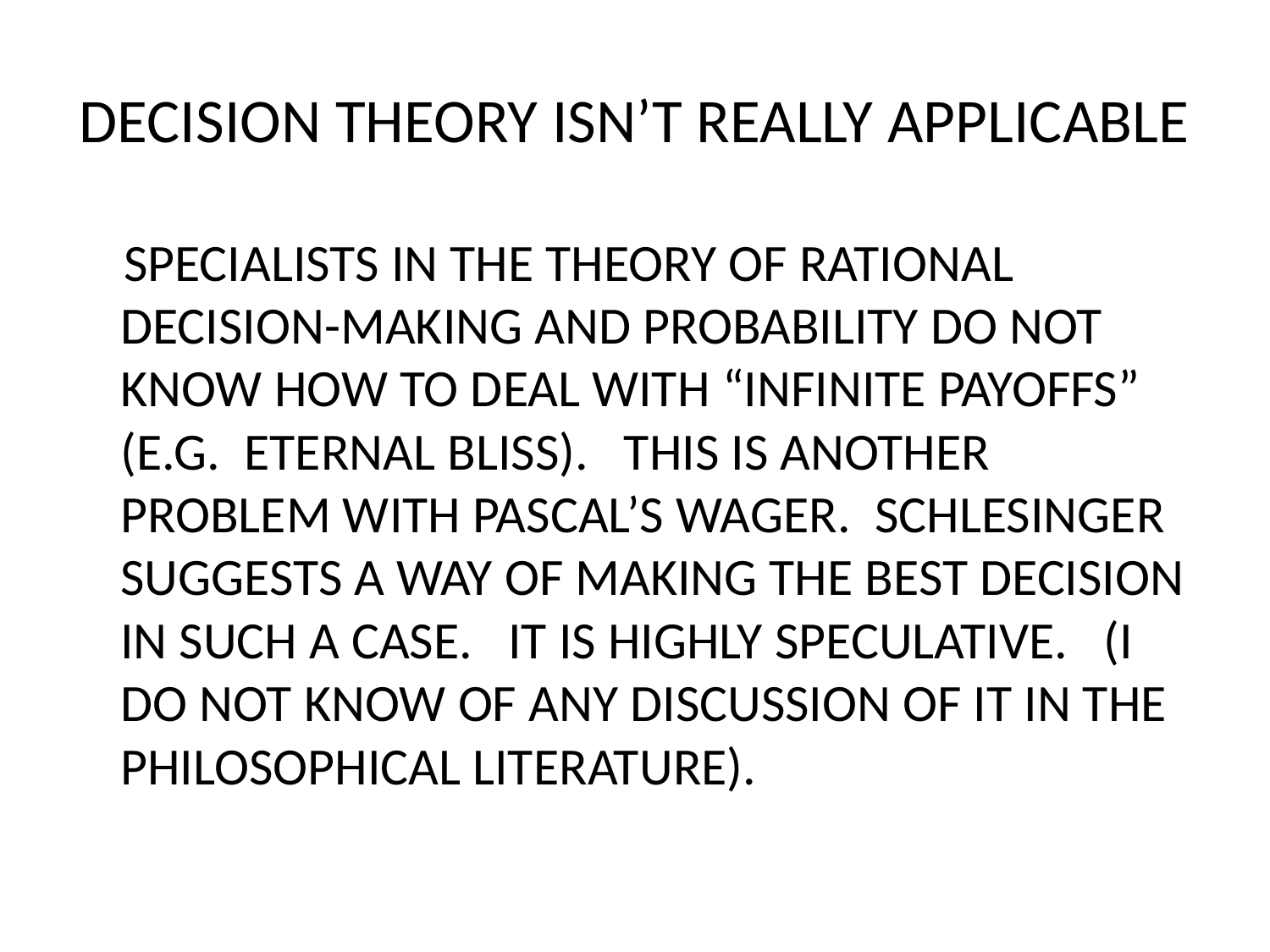

# DECISION THEORY ISN’T REALLY APPLICABLE
    SPECIALISTS IN THE THEORY OF RATIONAL DECISION-MAKING AND PROBABILITY DO NOT KNOW HOW TO DEAL WITH “INFINITE PAYOFFS” (E.G.  ETERNAL BLISS).   THIS IS ANOTHER PROBLEM WITH PASCAL’S WAGER.  SCHLESINGER SUGGESTS A WAY OF MAKING THE BEST DECISION IN SUCH A CASE.   IT IS HIGHLY SPECULATIVE.   (I DO NOT KNOW OF ANY DISCUSSION OF IT IN THE PHILOSOPHICAL LITERATURE).